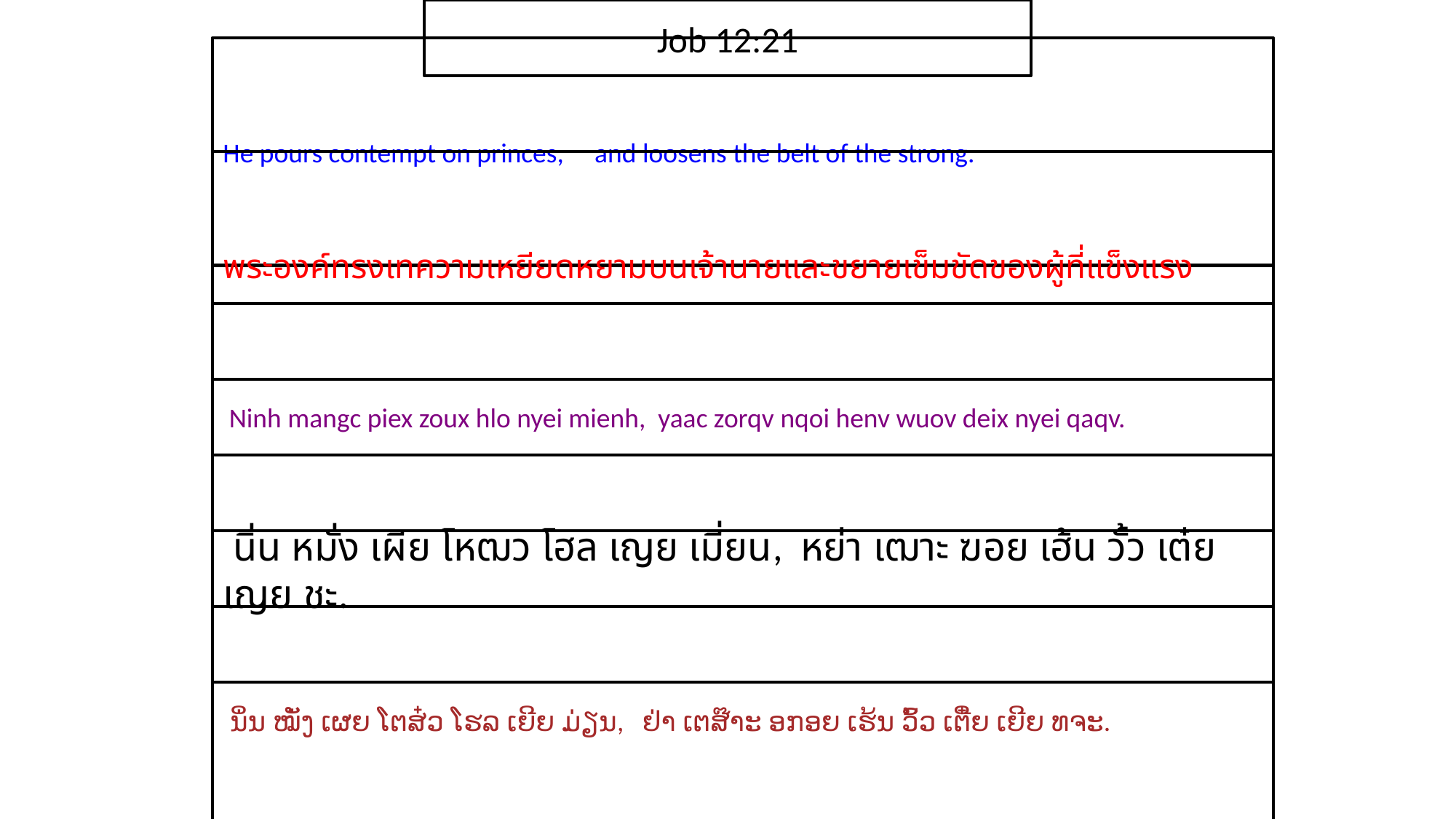

Job 12:21
He pours contempt on princes,     and loosens the belt of the strong.
​พระ​องค์​ทรง​เท​ความ​เหยียด​หยาม​บน​เจ้านายและ​ขยาย​เข็ม​ขัด​ของ​ผู้​ที่​แข็งแรง
 Ninh mangc piex zoux hlo nyei mienh,  yaac zorqv nqoi henv wuov deix nyei qaqv.
 นิ่น หมั่ง เผีย โหฒว โฮล เญย เมี่ยน,  หย่า เฒาะ ฆอย เฮ้น วั้ว เต๋ย เญย ชะ.
 ນິ່ນ ໝັ່ງ ເຜຍ ໂຕສ໋ວ ໂຮລ ເຍີຍ ມ່ຽນ,   ຢ່າ ເຕສ໊າະ ອກອຍ ເຮ້ນ ວົ້ວ ເຕີ໋ຍ ເຍີຍ ທຈະ.